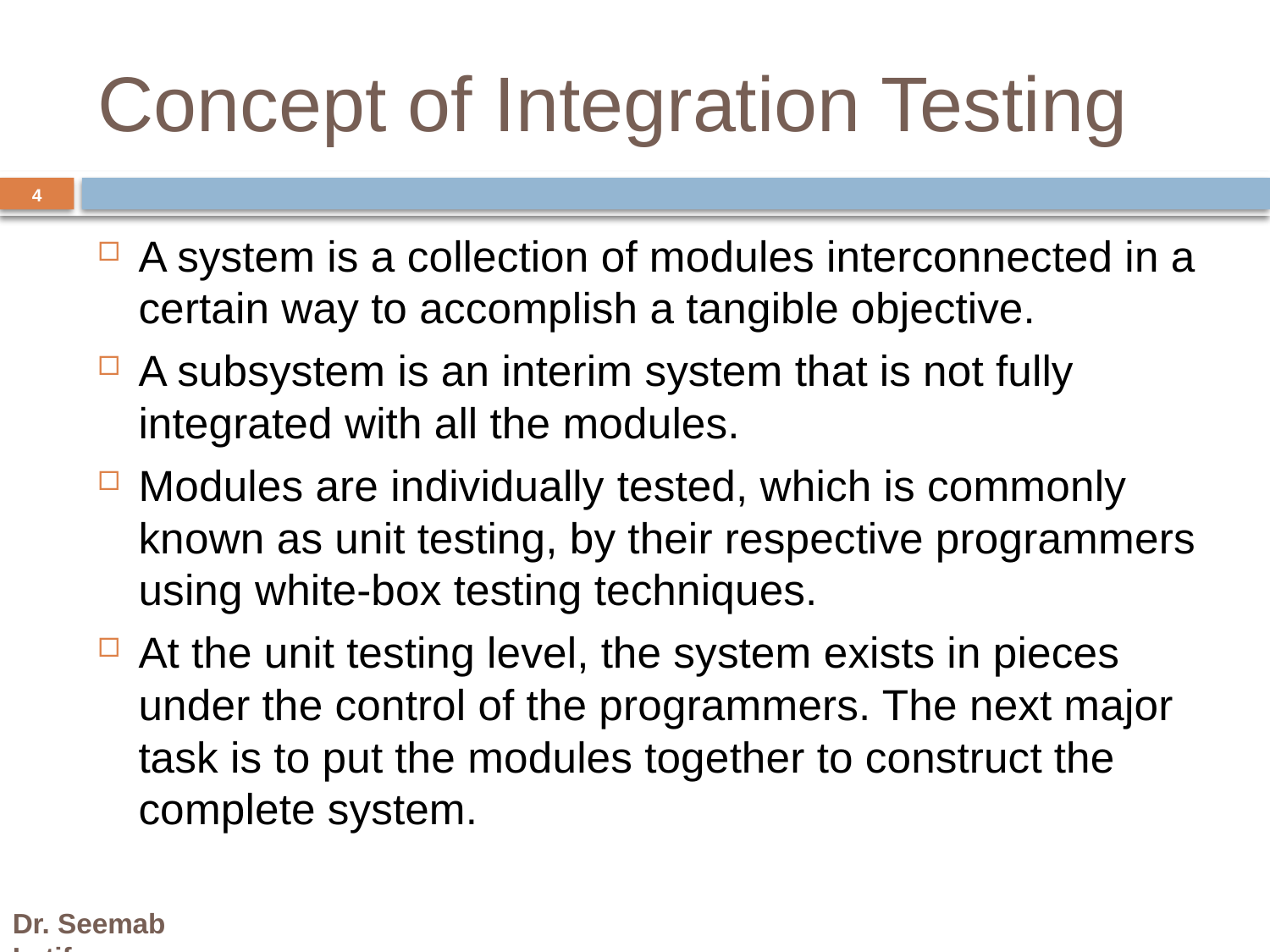

# Concept of Integration Testing
A system is a collection of modules interconnected in a certain way to accomplish a tangible objective.
A subsystem is an interim system that is not fully integrated with all the modules.
Modules are individually tested, which is commonly known as unit testing, by their respective programmers using white-box testing techniques.
At the unit testing level, the system exists in pieces under the control of the programmers. The next major task is to put the modules together to construct the complete system.